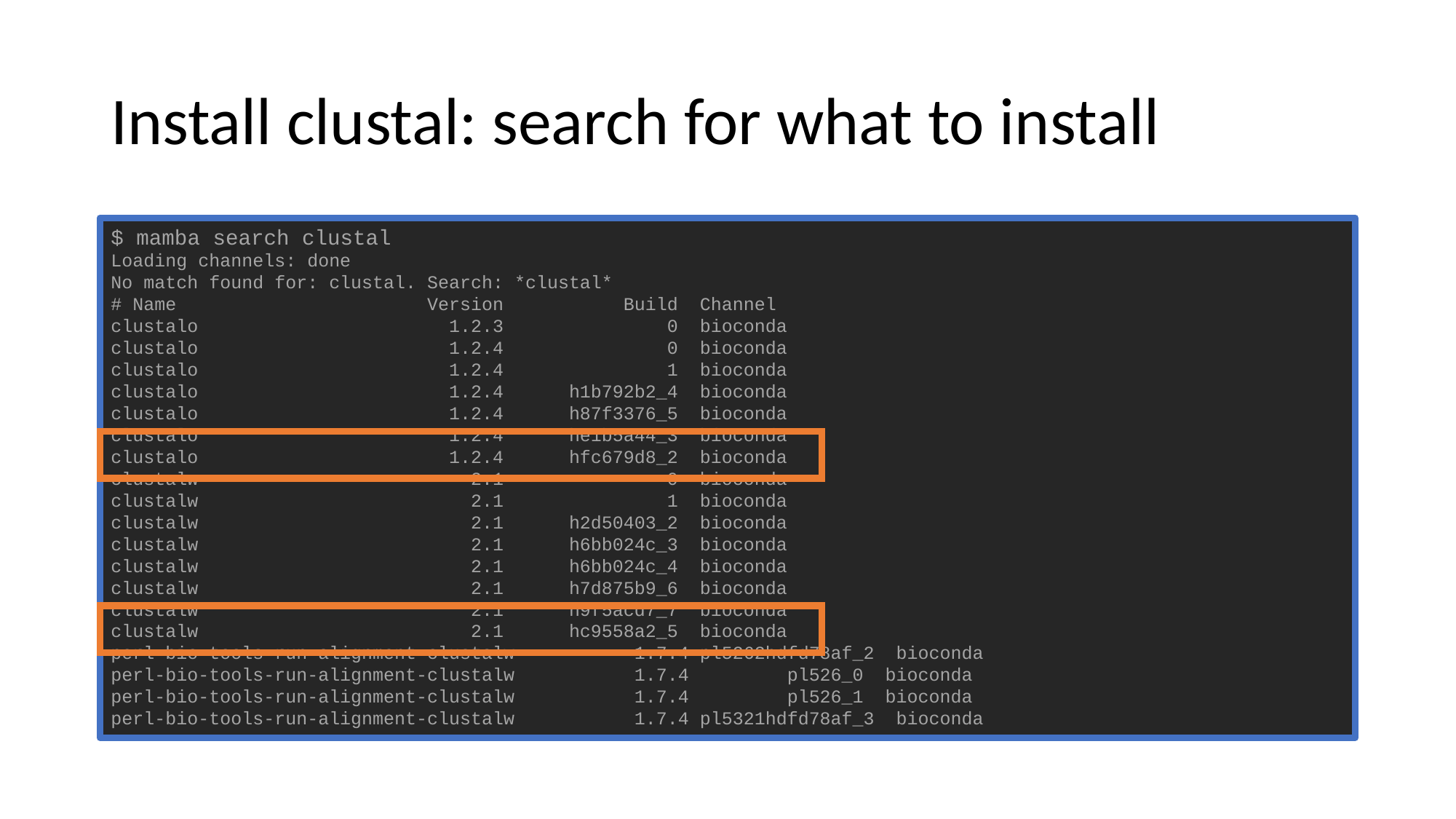

# Install clustal: search for what to install
$ mamba search clustal
Loading channels: done
No match found for: clustal. Search: *clustal*
# Name                       Version           Build  Channel
clustalo                       1.2.3               0  bioconda
clustalo                       1.2.4               0  bioconda
clustalo                       1.2.4               1  bioconda
clustalo                       1.2.4      h1b792b2_4  bioconda
clustalo                       1.2.4      h87f3376_5  bioconda
clustalo                       1.2.4      he1b5a44_3  bioconda
clustalo                       1.2.4      hfc679d8_2  bioconda
clustalw                         2.1               0  bioconda
clustalw                         2.1               1  bioconda
clustalw                         2.1      h2d50403_2  bioconda
clustalw                         2.1      h6bb024c_3  bioconda
clustalw                         2.1      h6bb024c_4  bioconda
clustalw                         2.1      h7d875b9_6  bioconda
clustalw                         2.1      h9f5acd7_7  bioconda
clustalw                         2.1      hc9558a2_5  bioconda
perl-bio-tools-run-alignment-clustalw           1.7.4 pl5262hdfd78af_2  bioconda
perl-bio-tools-run-alignment-clustalw           1.7.4         pl526_0  bioconda
perl-bio-tools-run-alignment-clustalw           1.7.4         pl526_1  bioconda
perl-bio-tools-run-alignment-clustalw           1.7.4 pl5321hdfd78af_3  bioconda